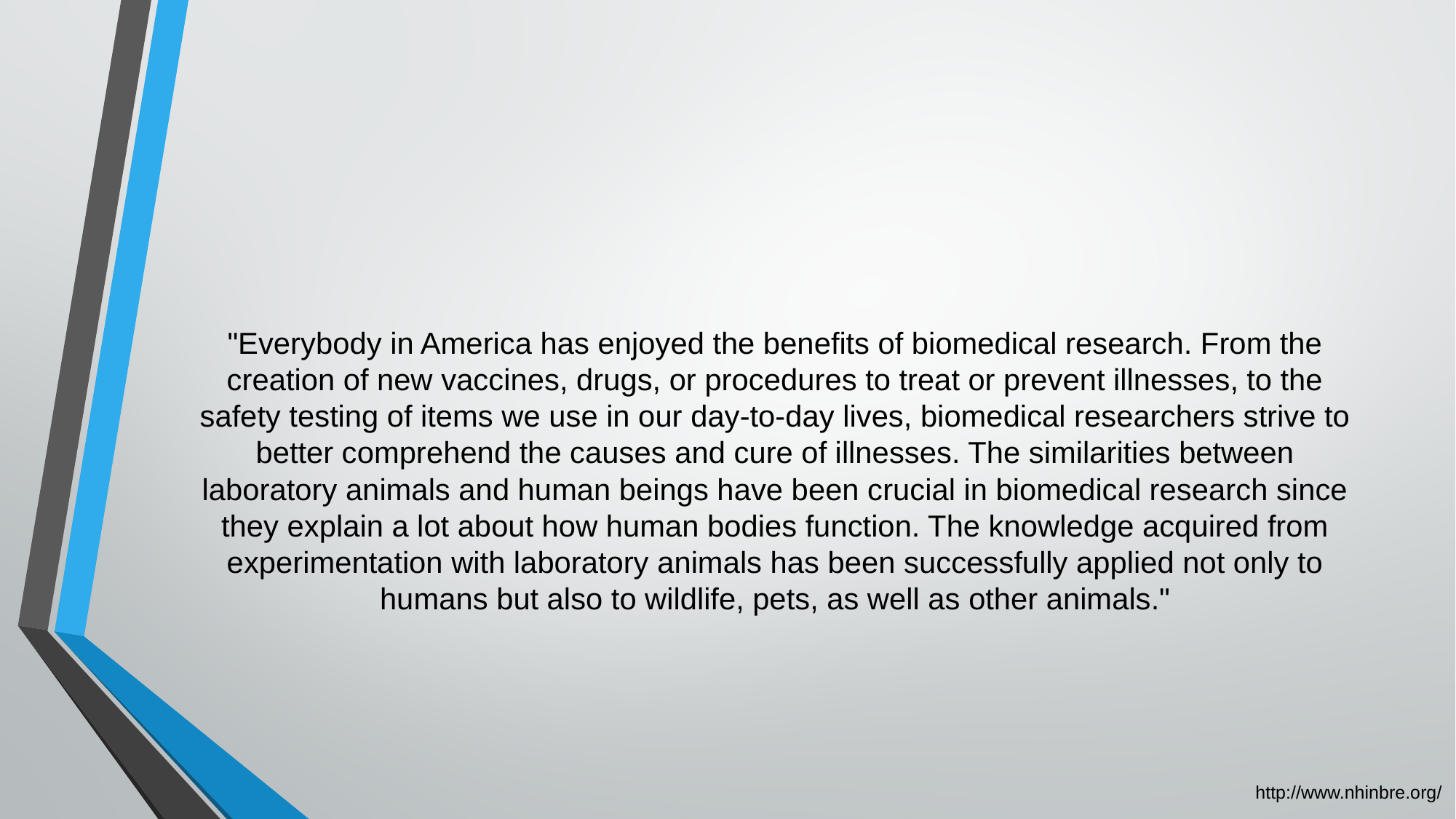

"Everybody in America has enjoyed the benefits of biomedical research. From the creation of new vaccines, drugs, or procedures to treat or prevent illnesses, to the safety testing of items we use in our day-to-day lives, biomedical researchers strive to better comprehend the causes and cure of illnesses. The similarities between laboratory animals and human beings have been crucial in biomedical research since they explain a lot about how human bodies function. The knowledge acquired from experimentation with laboratory animals has been successfully applied not only to humans but also to wildlife, pets, as well as other animals."
http://www.nhinbre.org/